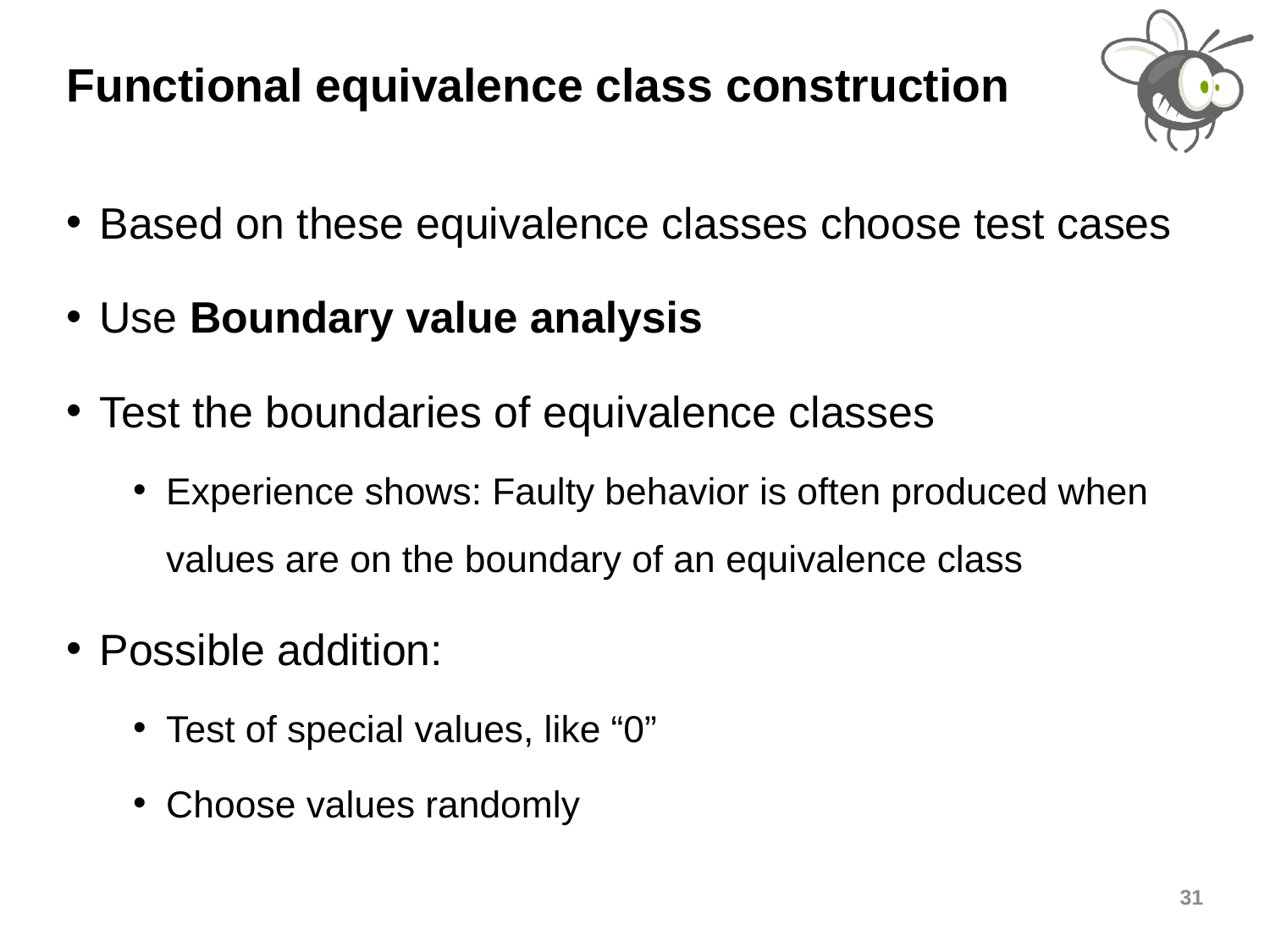

# Functional equivalence class construction
Based on these equivalence classes choose test cases
Use Boundary value analysis
Test the boundaries of equivalence classes
Experience shows: Faulty behavior is often produced when values are on the boundary of an equivalence class
Possible addition:
Test of special values, like “0”
Choose values randomly
31